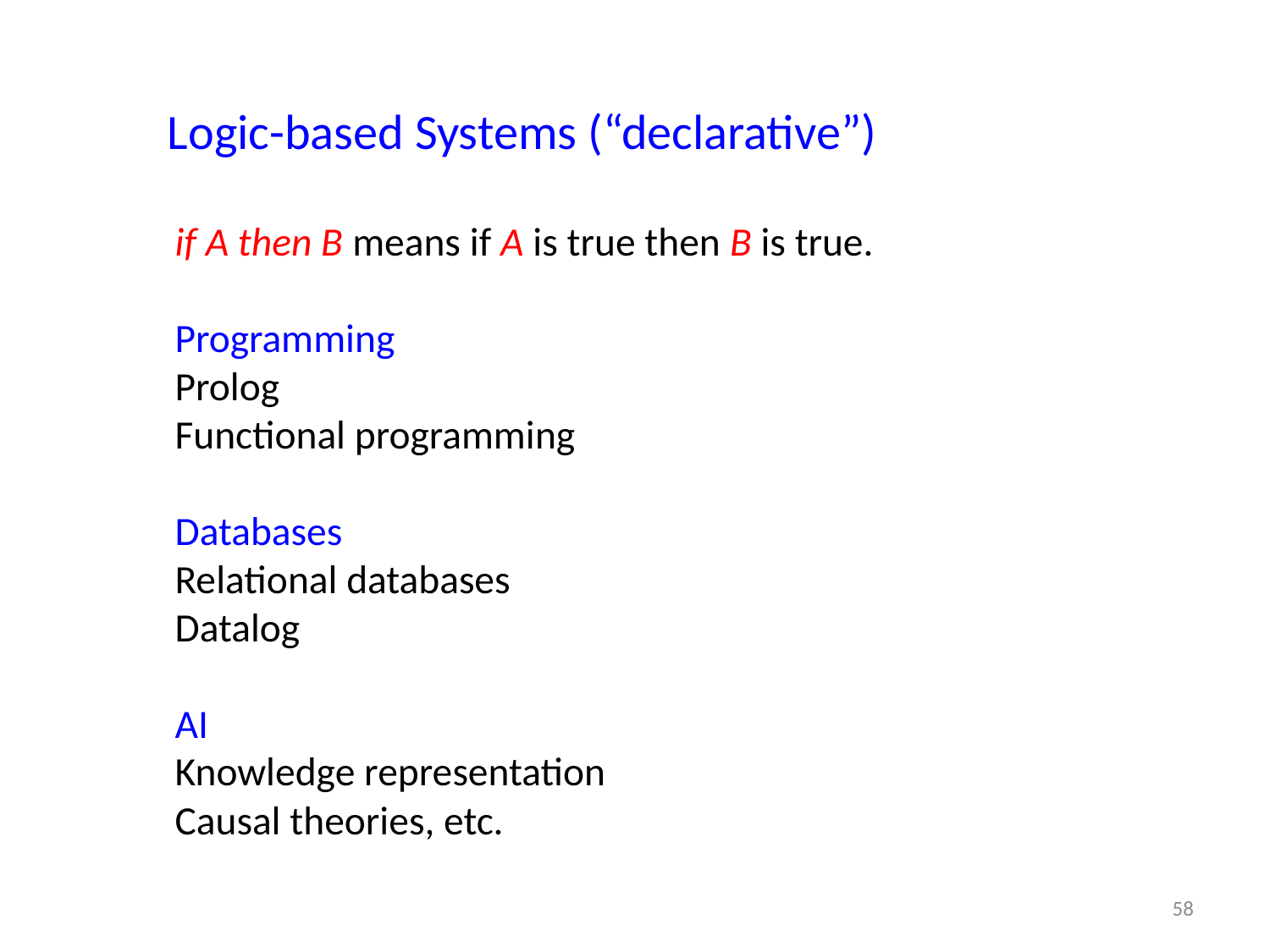

# Logic-based Systems (“declarative”)
if A then B means if A is true then B is true.

Programming
Prolog
Functional programming

Databases
Relational databases
Datalog

AI
Knowledge representation
Causal theories, etc.
58